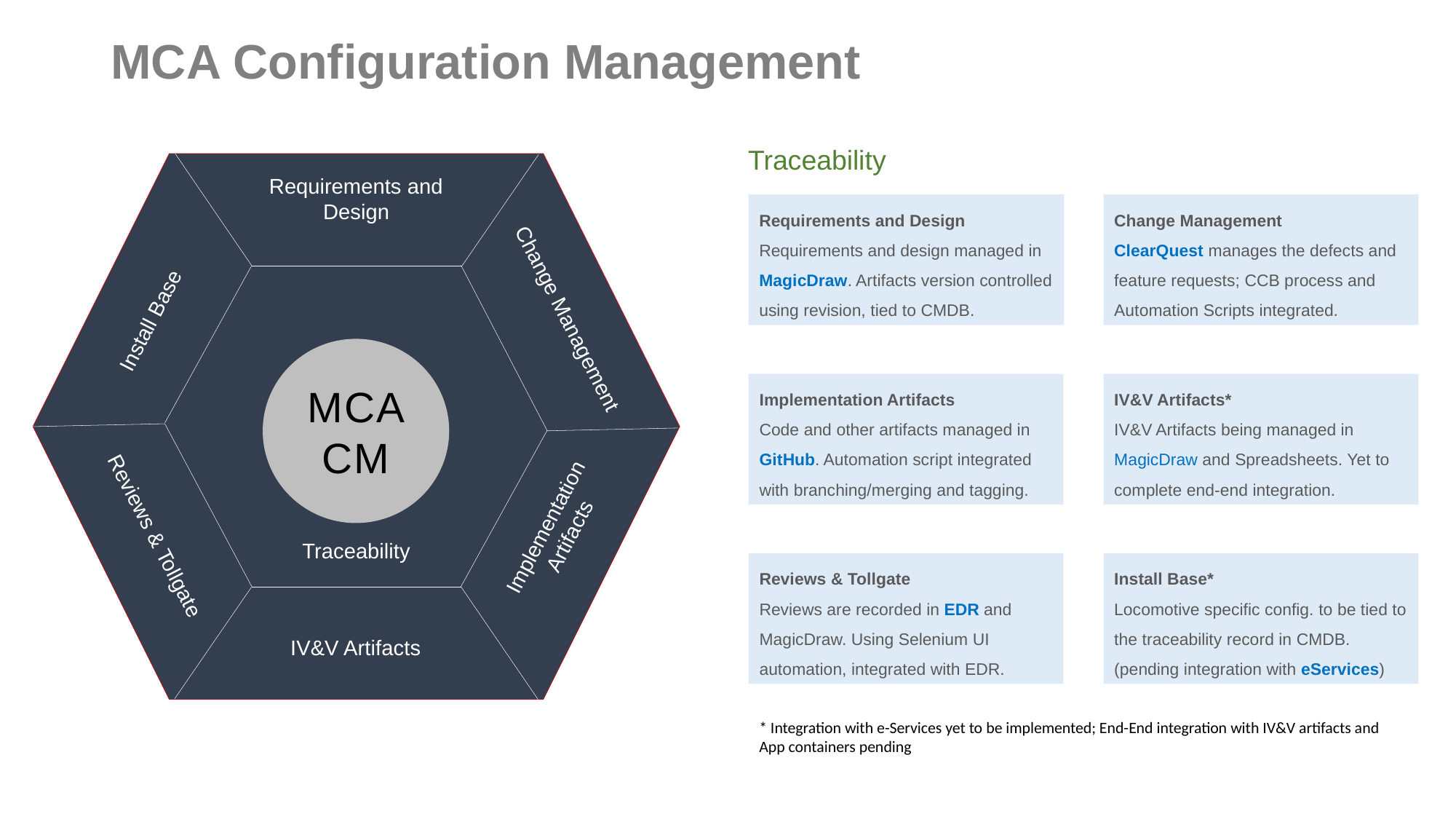

# MCA Configuration Management
Traceability

Requirements and Design
Change Management
Install Base
MCA CM
Implementation
 Artifacts
Reviews & Tollgate
Traceability
IV&V Artifacts
Requirements and Design
Requirements and design managed in MagicDraw. Artifacts version controlled using revision, tied to CMDB.
Change Management
ClearQuest manages the defects and feature requests; CCB process and Automation Scripts integrated.
Implementation Artifacts
Code and other artifacts managed in GitHub. Automation script integrated with branching/merging and tagging.
IV&V Artifacts*
IV&V Artifacts being managed in MagicDraw and Spreadsheets. Yet to complete end-end integration.
Reviews & Tollgate
Reviews are recorded in EDR and MagicDraw. Using Selenium UI automation, integrated with EDR.
Install Base*
Locomotive specific config. to be tied to the traceability record in CMDB. (pending integration with eServices)
* Integration with e-Services yet to be implemented; End-End integration with IV&V artifacts and App containers pending